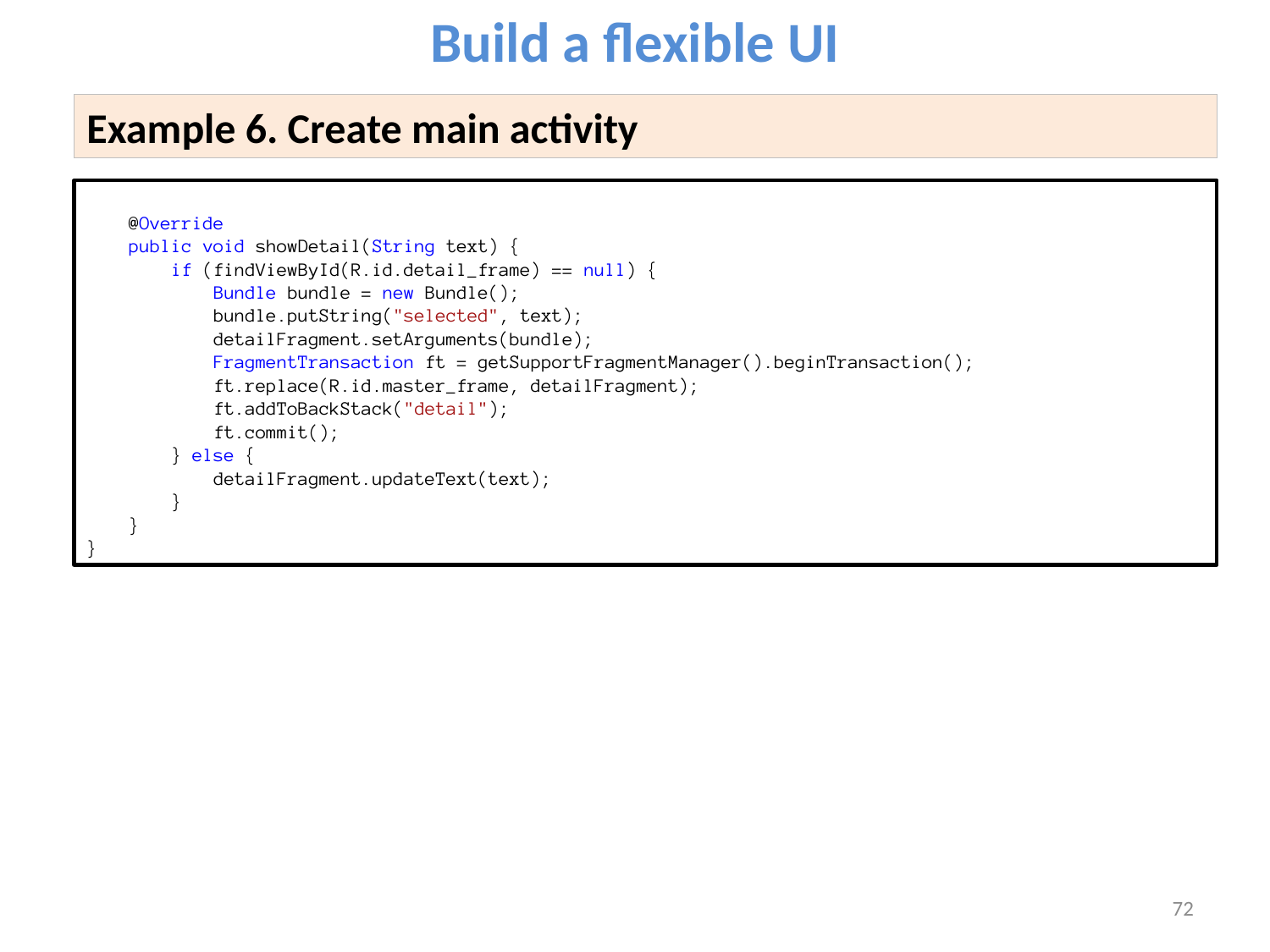

Build a flexible UI
Example 6. Create main activity
    @Override
    public void showDetail(String text) {
        if (findViewById(R.id.detail_frame) == null) {
            Bundle bundle = new Bundle();
            bundle.putString("selected", text);
            detailFragment.setArguments(bundle);
            FragmentTransaction ft = getSupportFragmentManager().beginTransaction();
            ft.replace(R.id.master_frame, detailFragment);
            ft.addToBackStack("detail");
            ft.commit();
        } else {
            detailFragment.updateText(text);
        }
    }
}
72